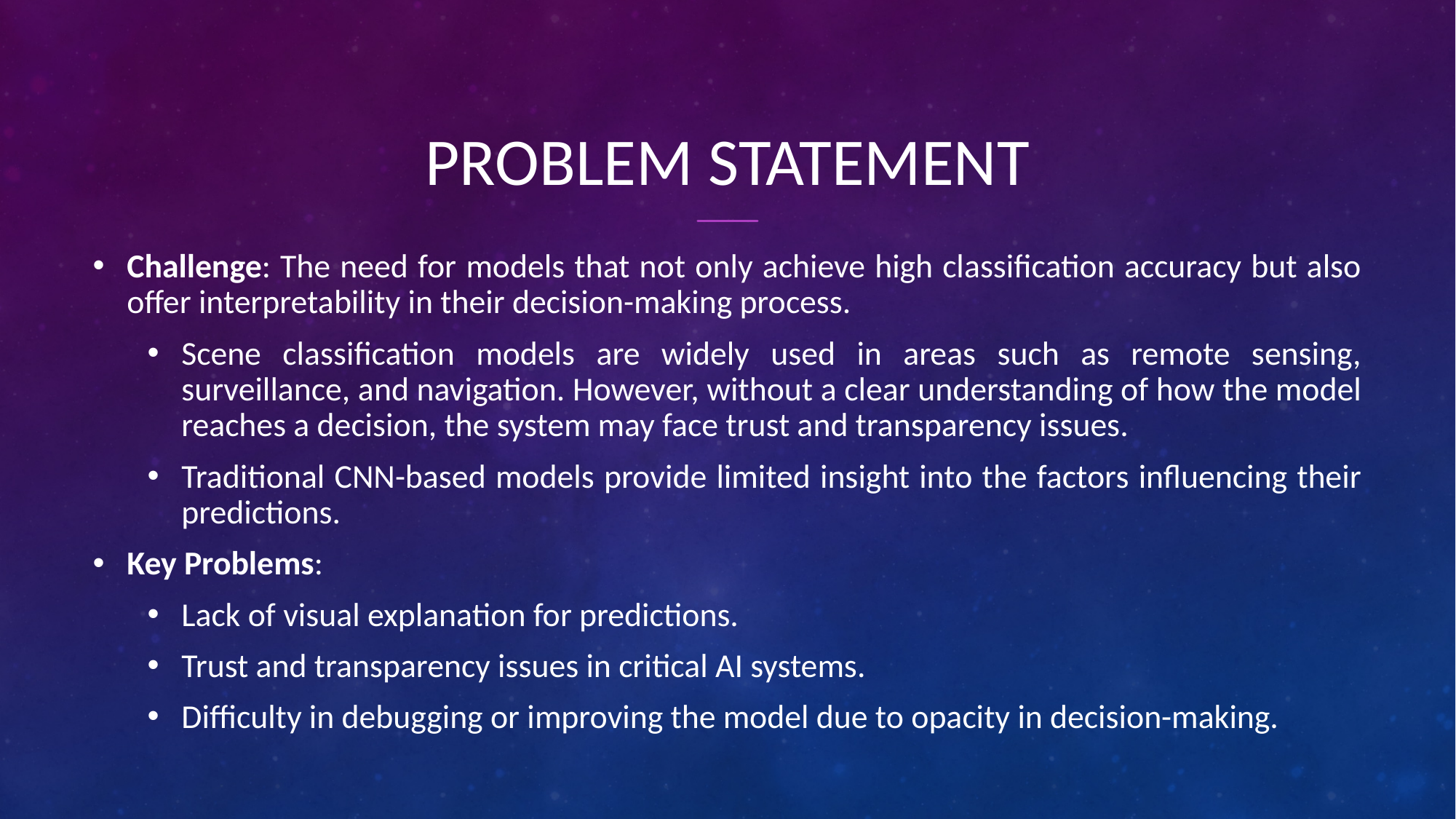

# Problem Statement
Challenge: The need for models that not only achieve high classification accuracy but also offer interpretability in their decision-making process.
Scene classification models are widely used in areas such as remote sensing, surveillance, and navigation. However, without a clear understanding of how the model reaches a decision, the system may face trust and transparency issues.
Traditional CNN-based models provide limited insight into the factors influencing their predictions.
Key Problems:
Lack of visual explanation for predictions.
Trust and transparency issues in critical AI systems.
Difficulty in debugging or improving the model due to opacity in decision-making.